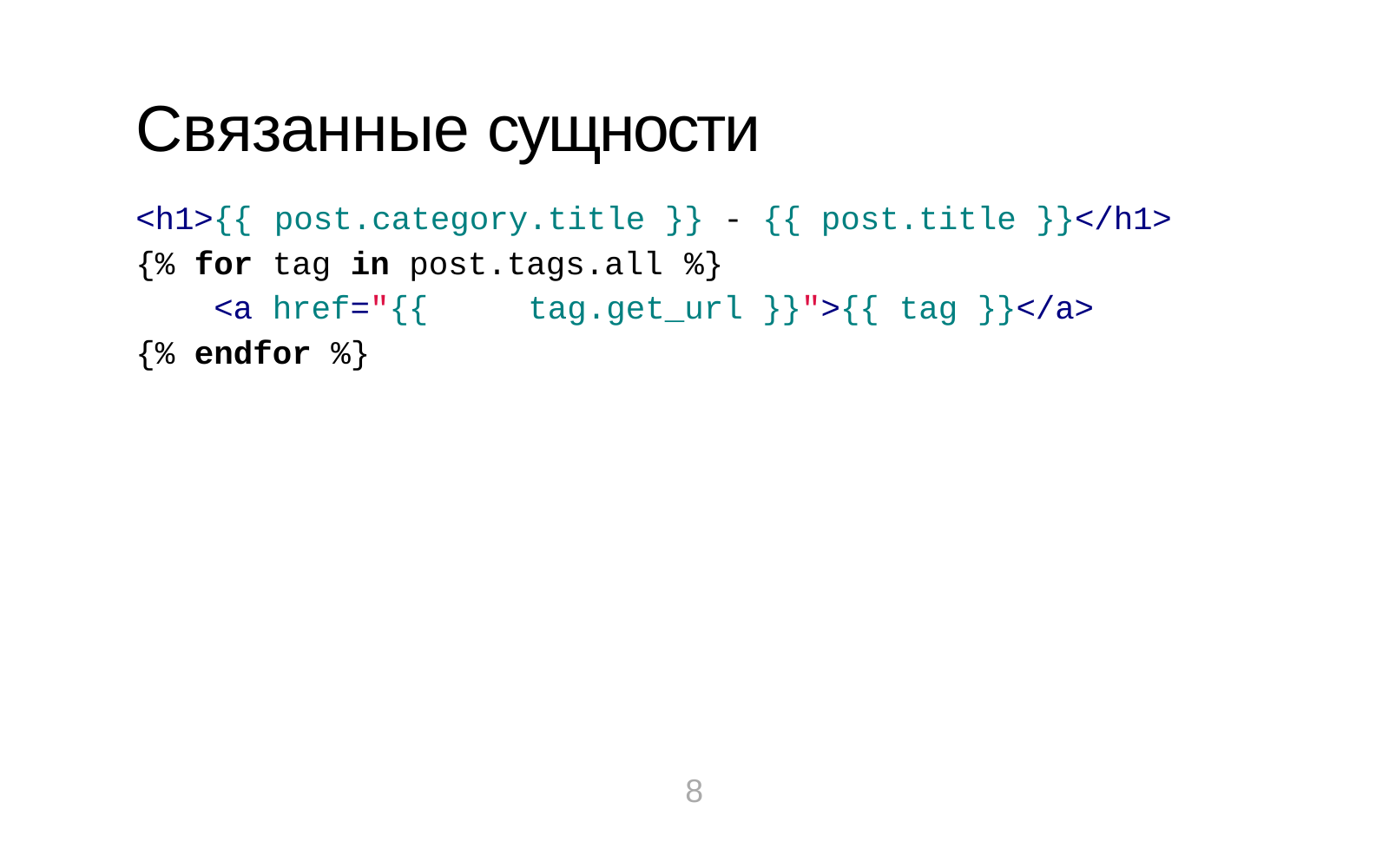

# Связанные сущности
<h1>{{	post.category.title	}} - {{	post.title	}}</h1>
{% for tag in post.tags.all	%}
<a href="{{	tag.get_url	}}">{{	tag	}}</a>
{% endfor %}
8